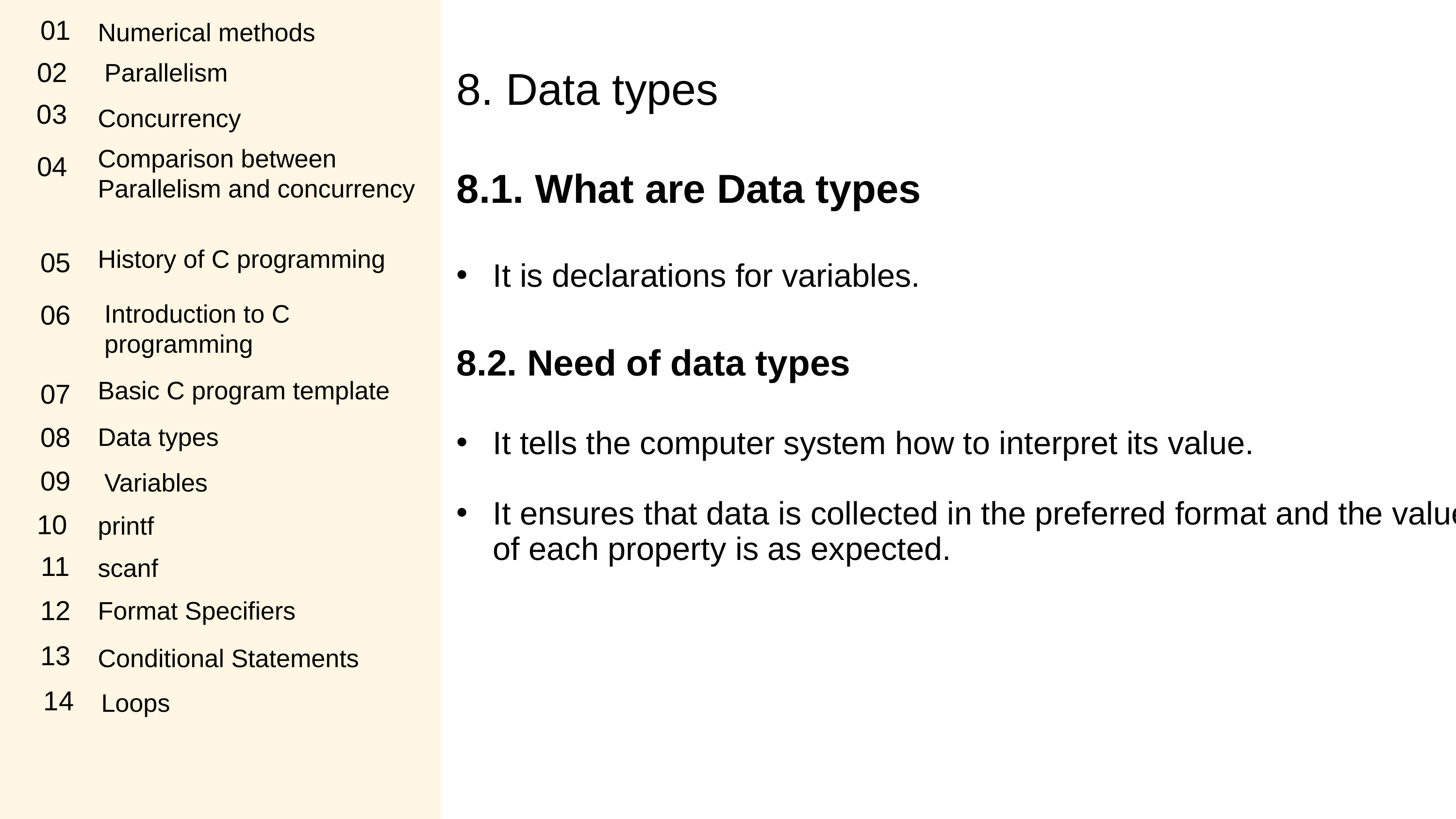

01
Numerical methods
02
Parallelism
8. Data types

8.1. What are Data types

It is declarations for variables.

8.2. Need of data types

It tells the computer system how to interpret its value.

It ensures that data is collected in the preferred format and the value of each property is as expected.
03
Concurrency
Comparison between Parallelism and concurrency
04
History of C programming
05
06
Introduction to C programming
Basic C program template
07
08
Data types
09
Variables
10
printf
11
scanf
12
Format Specifiers
13
Conditional Statements
14
Loops